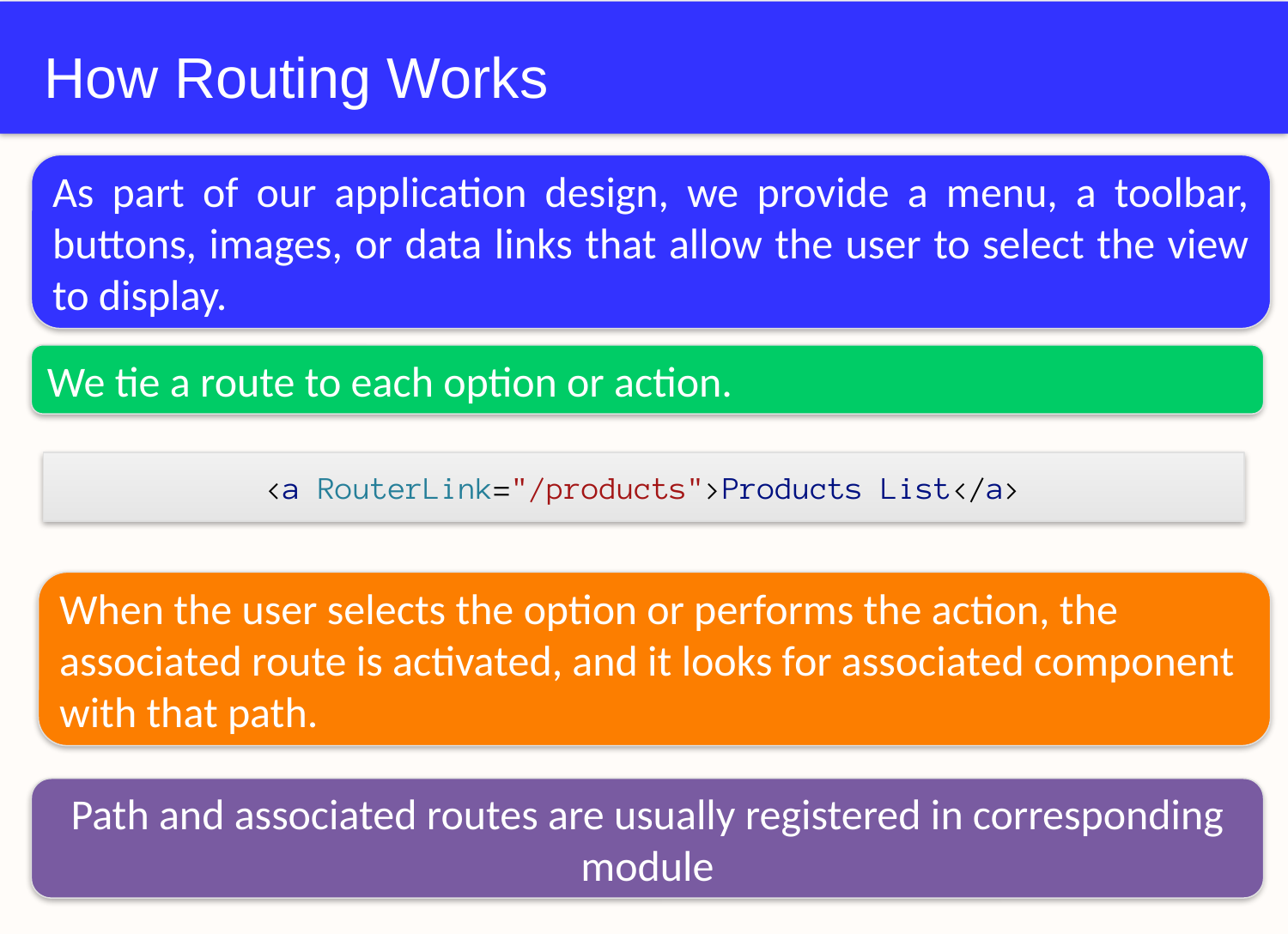

# How Routing Works
As part of our application design, we provide a menu, a toolbar, buttons, images, or data links that allow the user to select the view to display.
We tie a route to each option or action.
<a RouterLink="/products">Products List</a>
When the user selects the option or performs the action, the associated route is activated, and it looks for associated component with that path.
Path and associated routes are usually registered in corresponding module